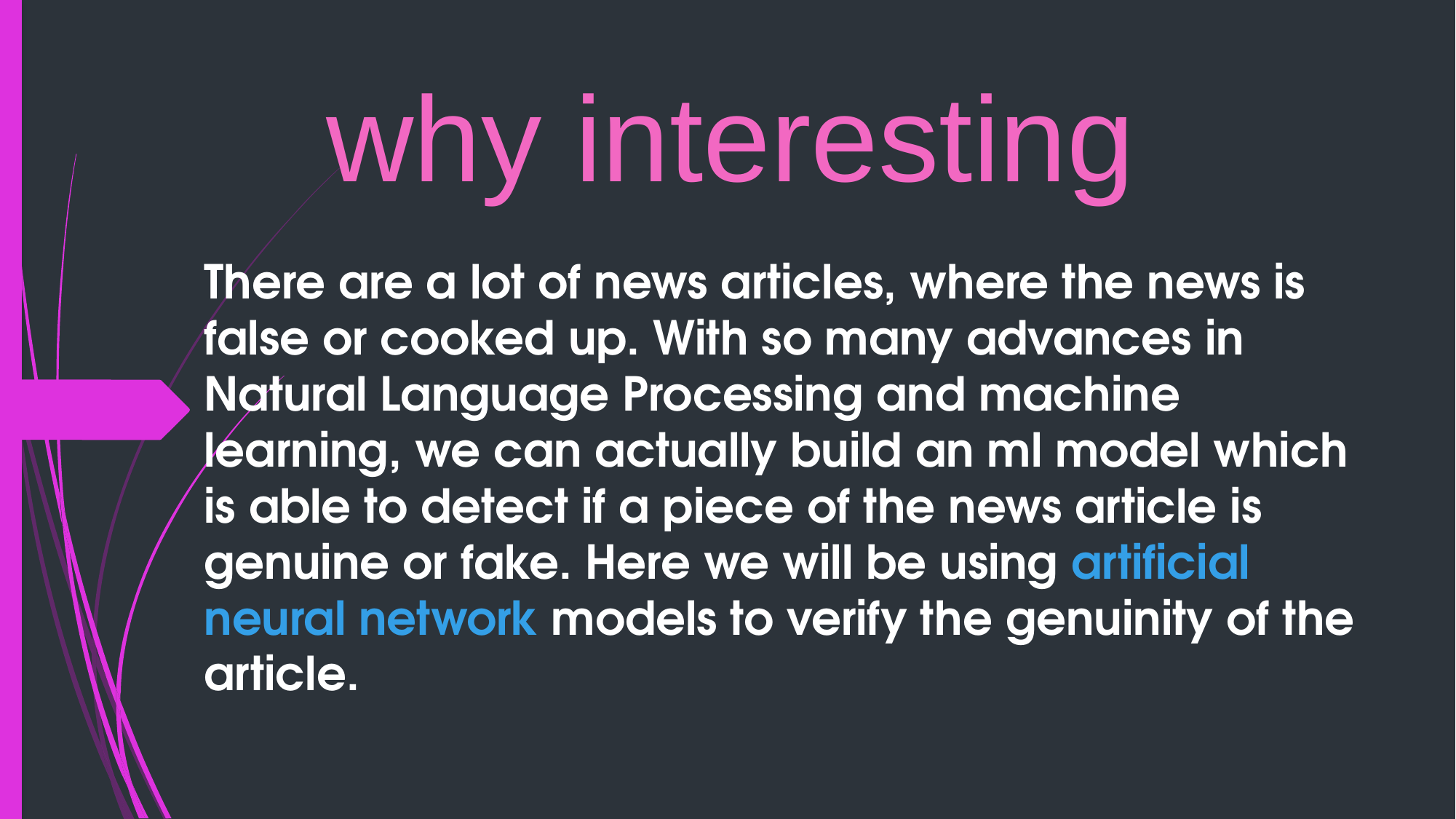

# why interesting
There are a lot of news articles, where the news is false or cooked up. With so many advances in Natural Language Processing and machine learning, we can actually build an ml model which is able to detect if a piece of the news article is genuine or fake. Here we will be using artificial neural network models to verify the genuinity of the article.